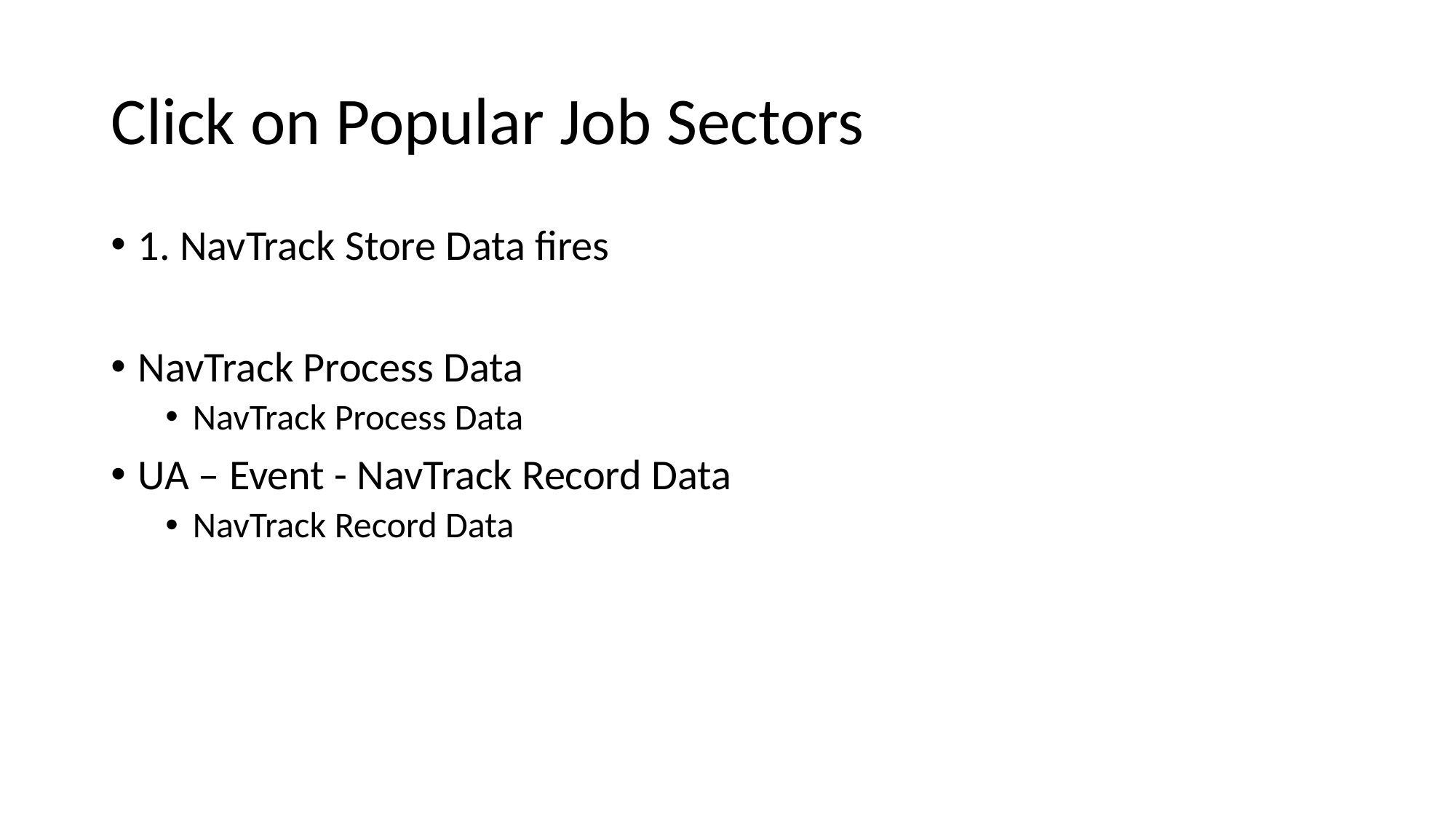

# Click on Popular Job Sectors
1. NavTrack Store Data fires

NavTrack Process Data
NavTrack Process Data
UA – Event - NavTrack Record Data
NavTrack Record Data